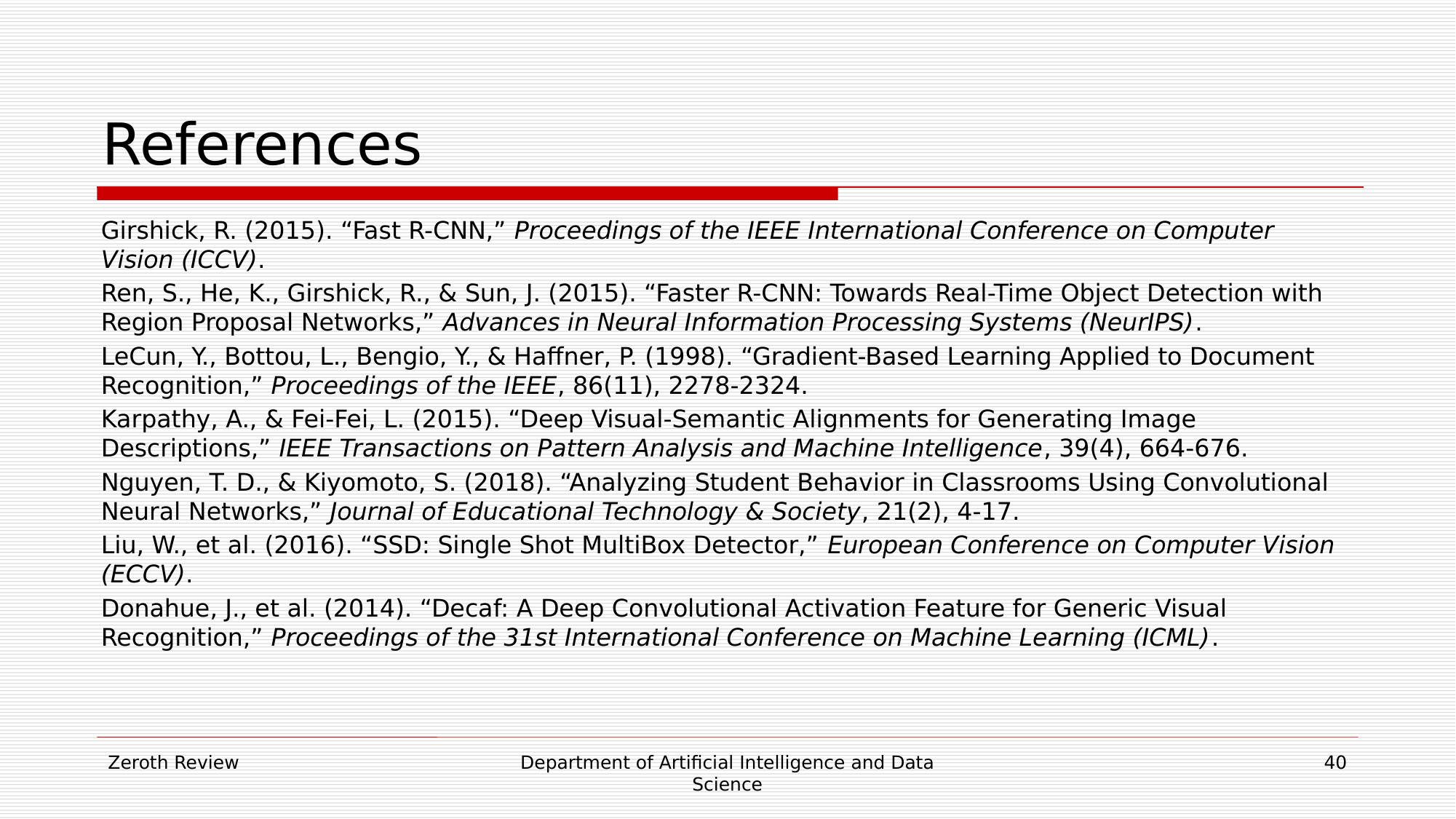

# References
Girshick, R. (2015). “Fast R-CNN,” Proceedings of the IEEE International Conference on Computer Vision (ICCV).
Ren, S., He, K., Girshick, R., & Sun, J. (2015). “Faster R-CNN: Towards Real-Time Object Detection with Region Proposal Networks,” Advances in Neural Information Processing Systems (NeurIPS).
LeCun, Y., Bottou, L., Bengio, Y., & Haffner, P. (1998). “Gradient-Based Learning Applied to Document Recognition,” Proceedings of the IEEE, 86(11), 2278-2324.
Karpathy, A., & Fei-Fei, L. (2015). “Deep Visual-Semantic Alignments for Generating Image Descriptions,” IEEE Transactions on Pattern Analysis and Machine Intelligence, 39(4), 664-676.
Nguyen, T. D., & Kiyomoto, S. (2018). “Analyzing Student Behavior in Classrooms Using Convolutional Neural Networks,” Journal of Educational Technology & Society, 21(2), 4-17.
Liu, W., et al. (2016). “SSD: Single Shot MultiBox Detector,” European Conference on Computer Vision (ECCV).
Donahue, J., et al. (2014). “Decaf: A Deep Convolutional Activation Feature for Generic Visual Recognition,” Proceedings of the 31st International Conference on Machine Learning (ICML).
Zeroth Review
Department of Artificial Intelligence and Data Science
40